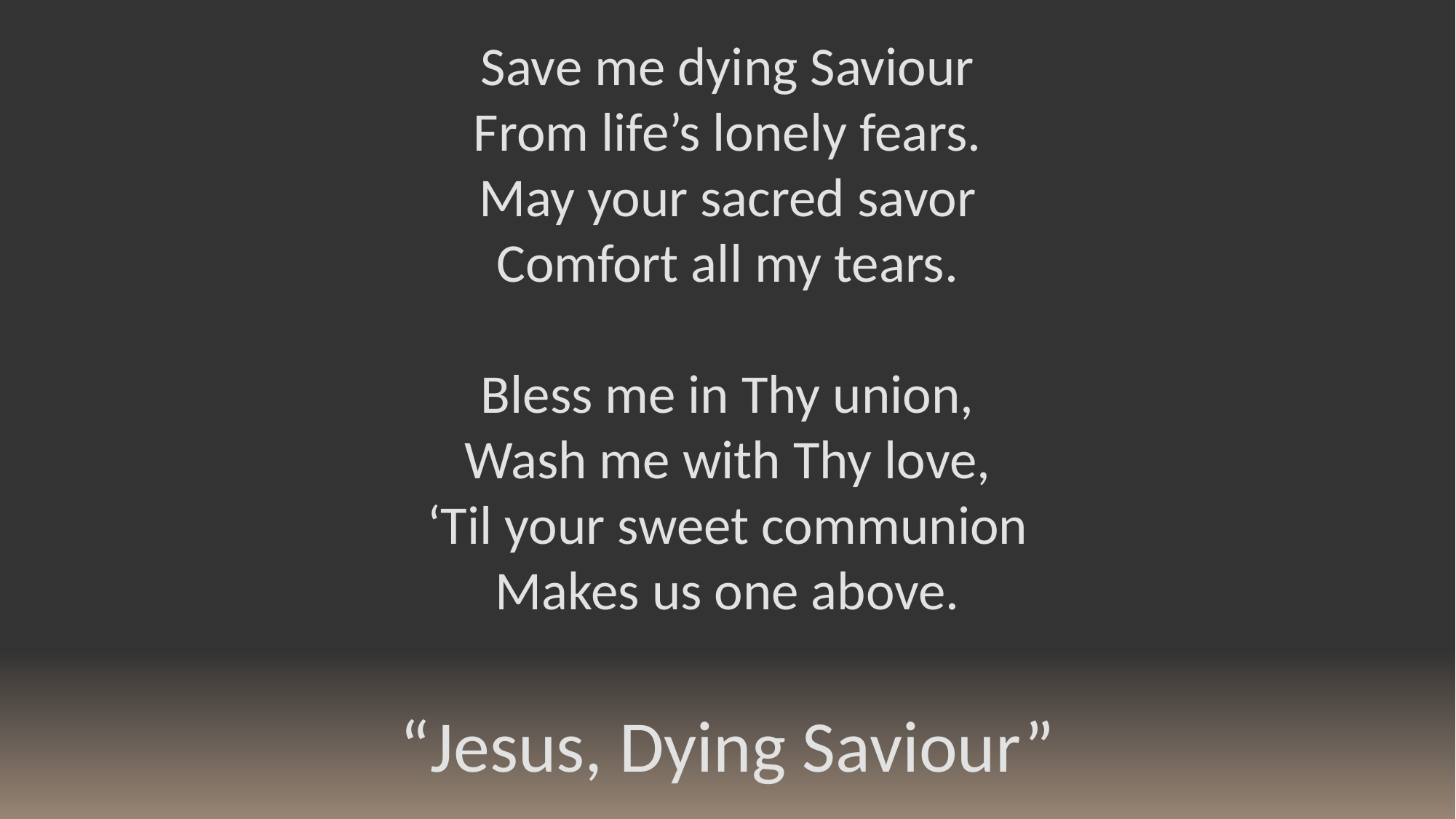

Save me dying Saviour
From life’s lonely fears.
May your sacred savor
Comfort all my tears.

Bless me in Thy union,
Wash me with Thy love,
‘Til your sweet communion
Makes us one above.

“Jesus, Dying Saviour”